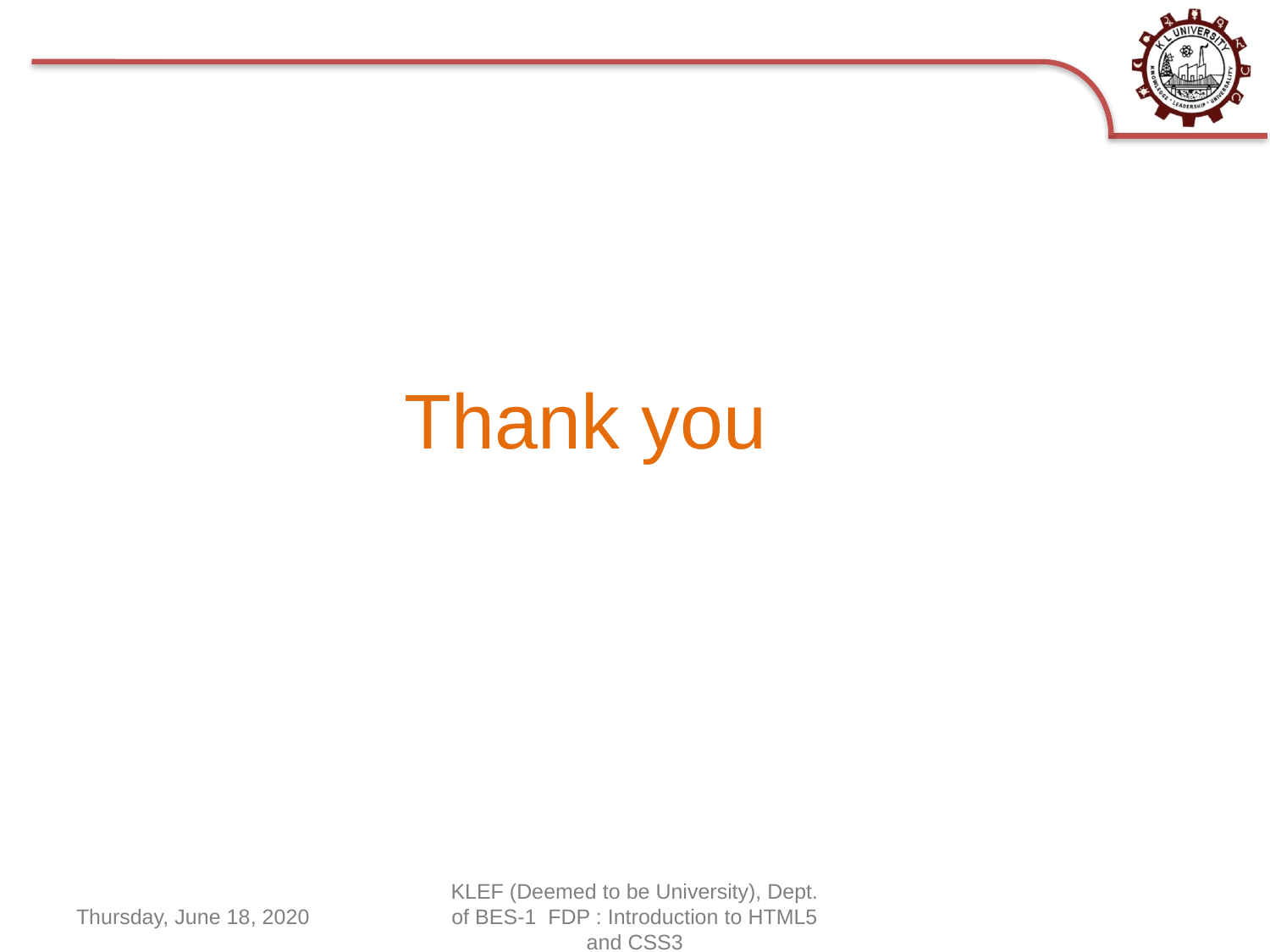

# Thank you
Thursday, June 18, 2020
KLEF (Deemed to be University), Dept. of BES-1  FDP : Introduction to HTML5 and CSS3